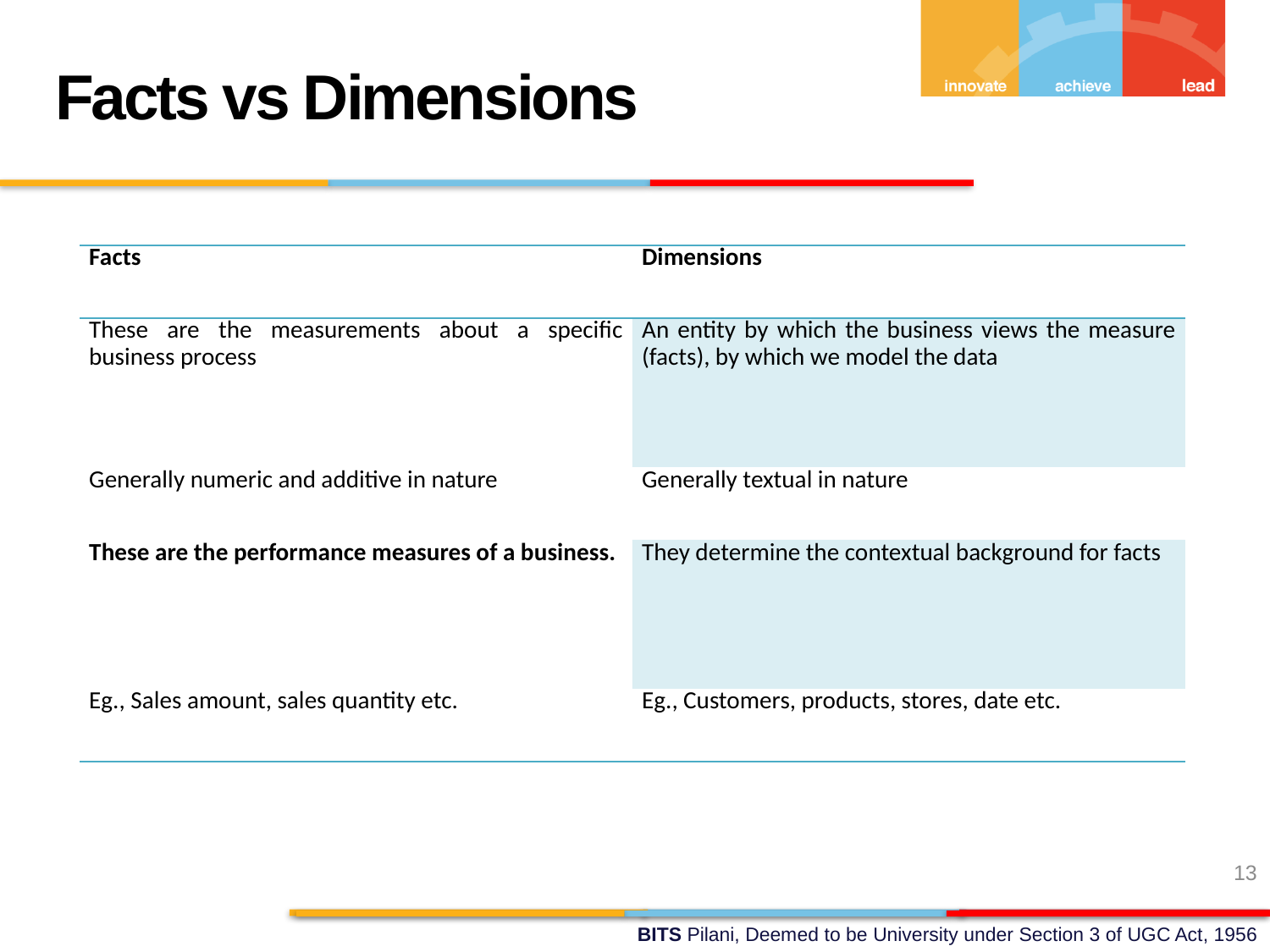

Facts vs Dimensions

| Facts | Dimensions |
| --- | --- |
| These are the measurements about a specific business process | An entity by which the business views the measure (facts), by which we model the data |
| Generally numeric and additive in nature | Generally textual in nature |
| These are the performance measures of a business. | They determine the contextual background for facts |
| Eg., Sales amount, sales quantity etc. | Eg., Customers, products, stores, date etc. |
13